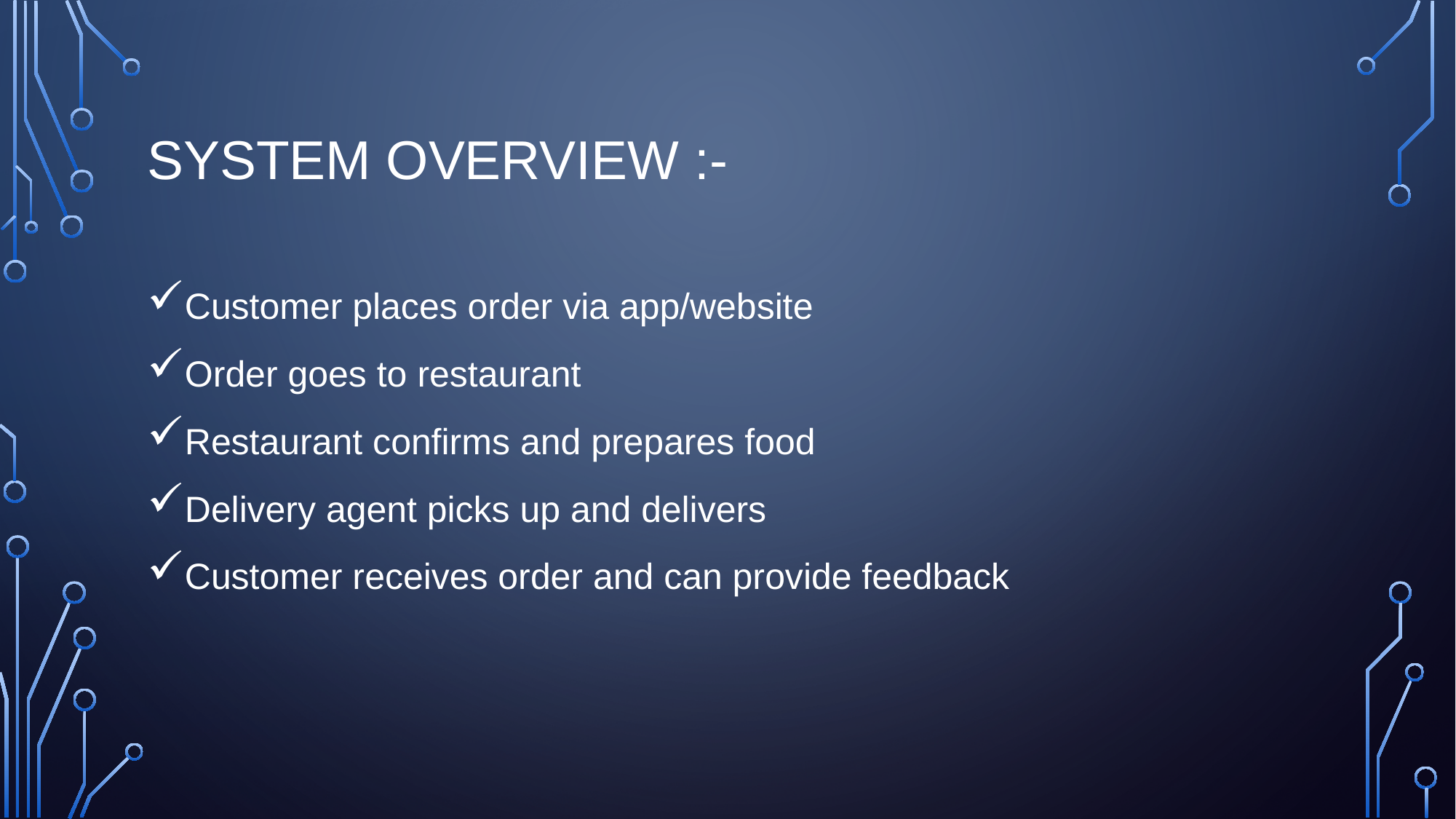

# System overview :-
Customer places order via app/website
Order goes to restaurant
Restaurant confirms and prepares food
Delivery agent picks up and delivers
Customer receives order and can provide feedback